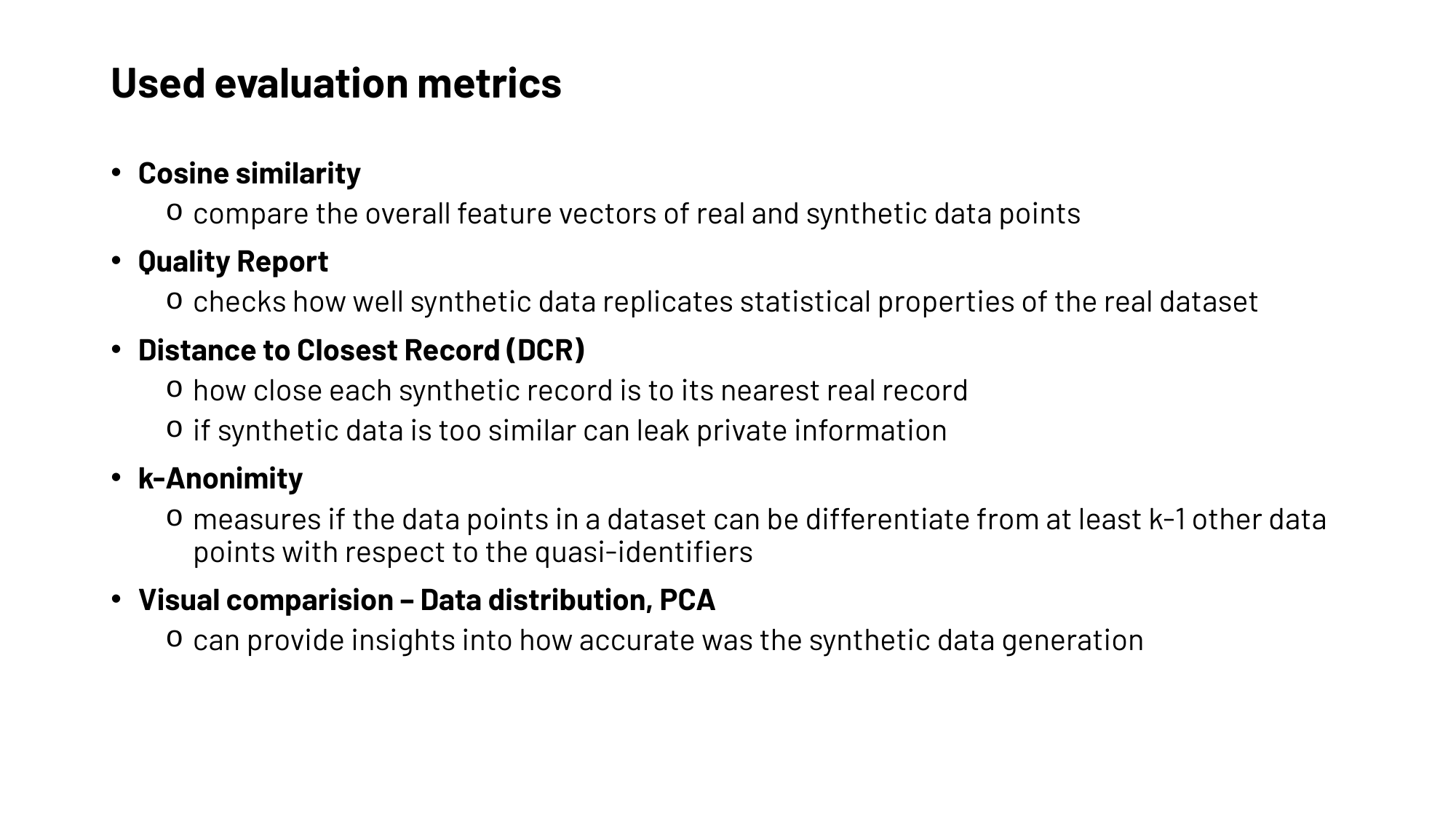

# Used evaluation metrics
Cosine similarity
compare the overall feature vectors of real and synthetic data points
Quality Report
checks how well synthetic data replicates statistical properties of the real dataset
Distance to Closest Record (DCR)
how close each synthetic record is to its nearest real record
if synthetic data is too similar can leak private information
k-Anonimity
measures if the data points in a dataset can be differentiate from at least k-1 other data points with respect to the quasi-identifiers
Visual comparision – Data distribution, PCA
can provide insights into how accurate was the synthetic data generation